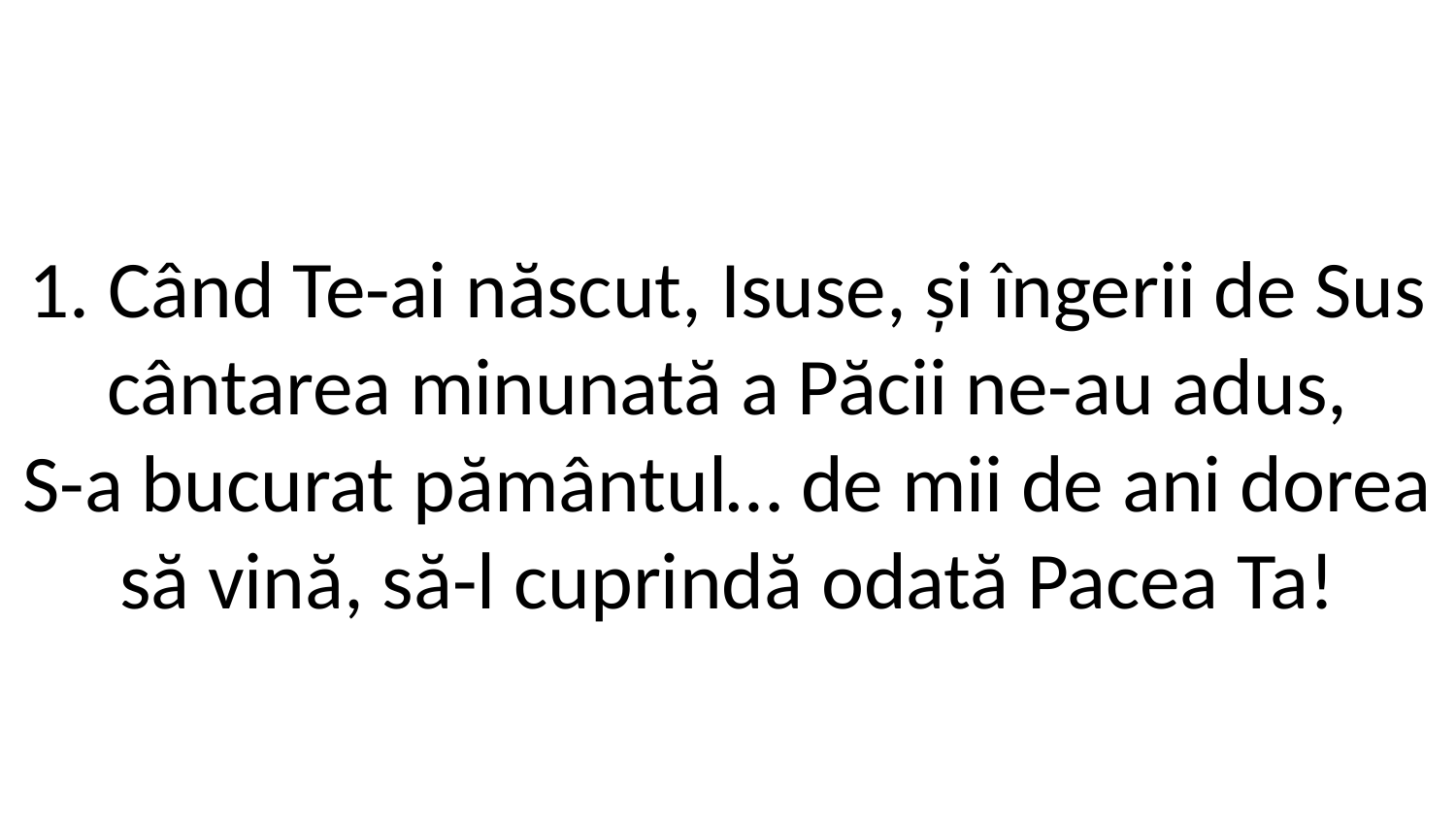

1. Când Te-ai născut, Isuse, și îngerii de Sus
cântarea minunată a Păcii ne-au adus,
S-a bucurat pământul… de mii de ani dorea
să vină, să-l cuprindă odată Pacea Ta!